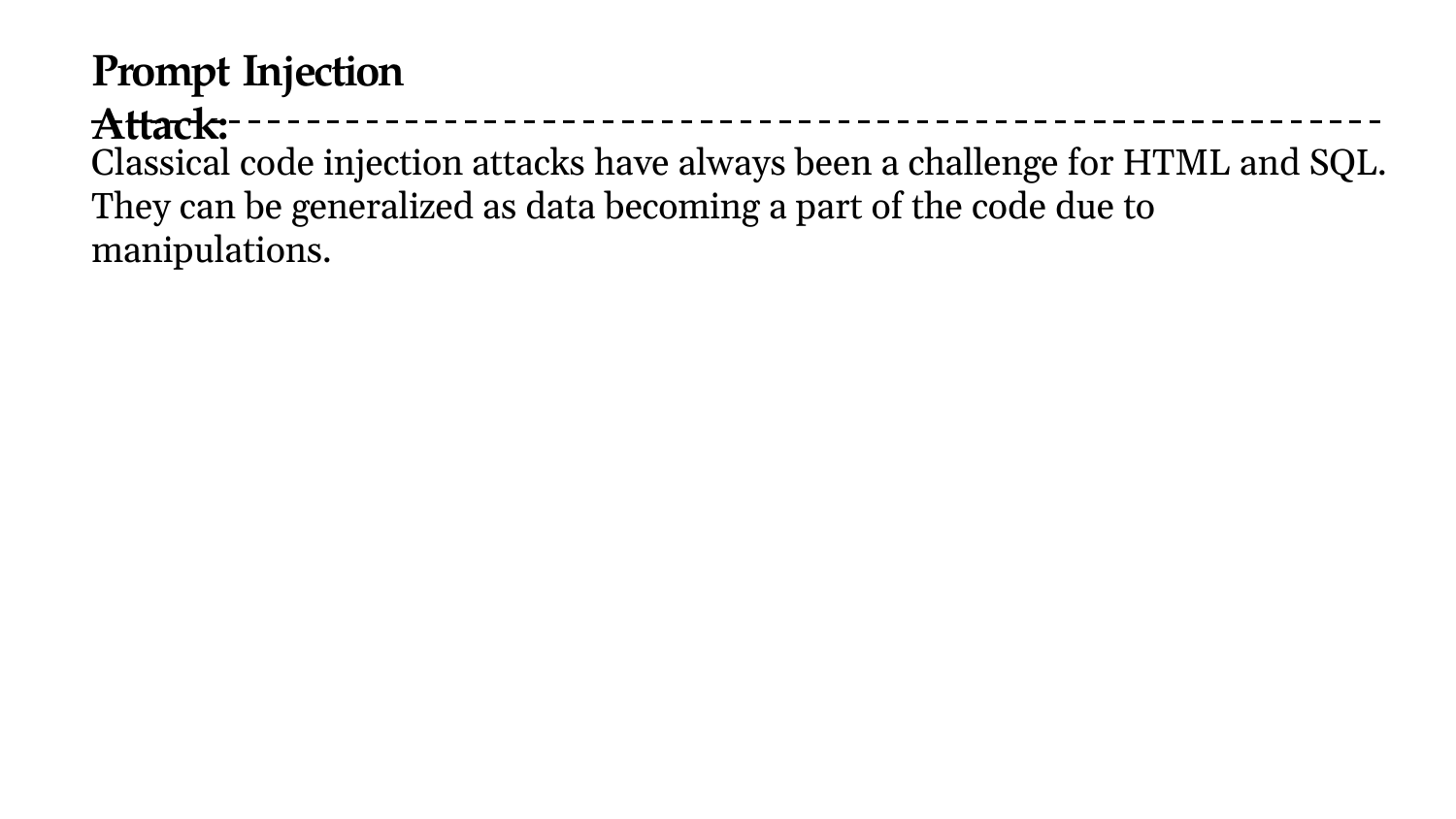

Prompt Injection Attack:

Classical code injection attacks have always been a challenge for HTML and SQL. They can be generalized as data becoming a part of the code due to manipulations.